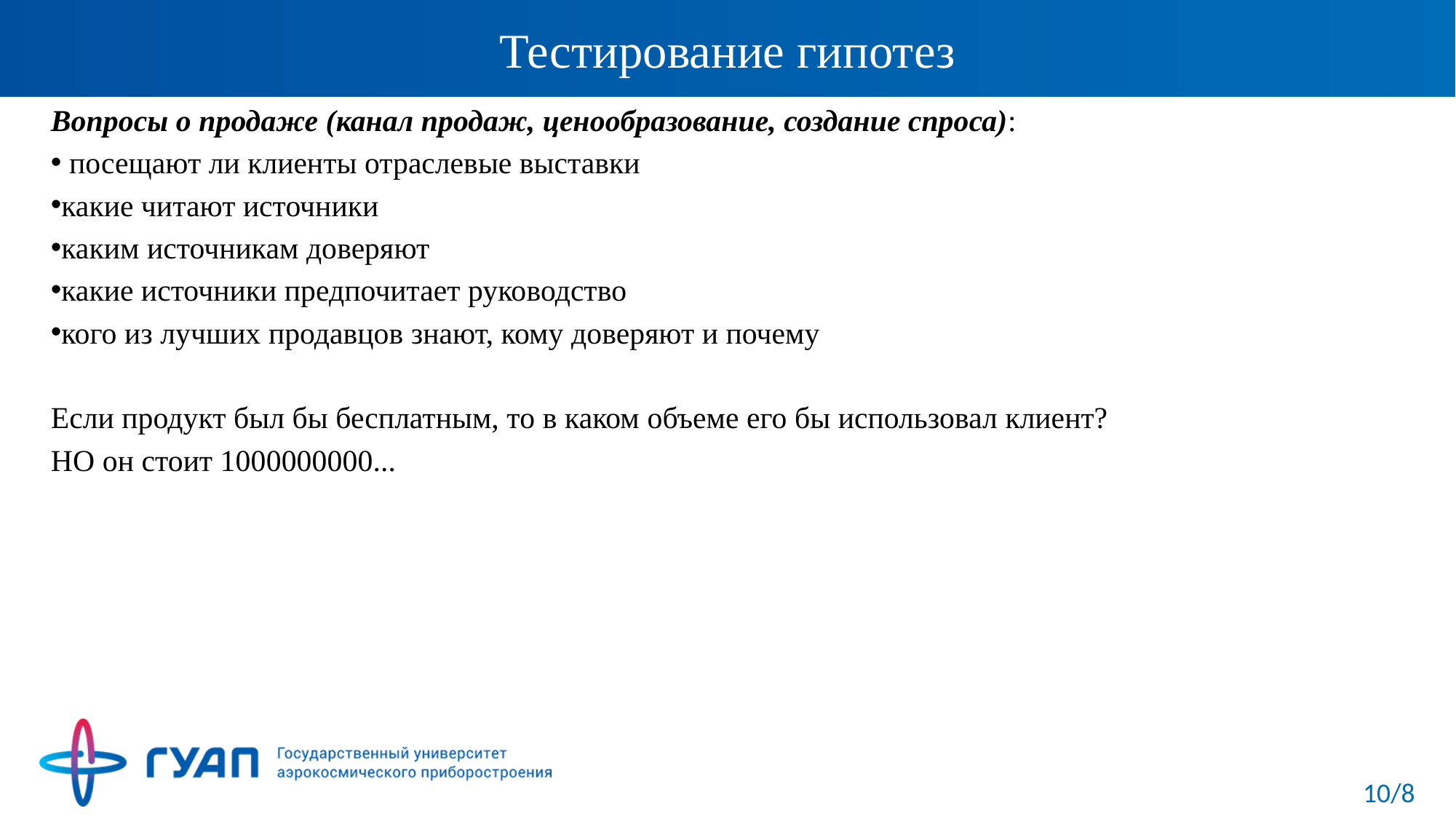

# Тестирование гипотез
Вопросы о продаже (канал продаж, ценообразование, создание спроса):
 посещают ли клиенты отраслевые выставки
какие читают источники
каким источникам доверяют
какие источники предпочитает руководство
кого из лучших продавцов знают, кому доверяют и почему

Если продукт был бы бесплатным, то в каком объеме его бы использовал клиент?
НО он стоит 1000000000...